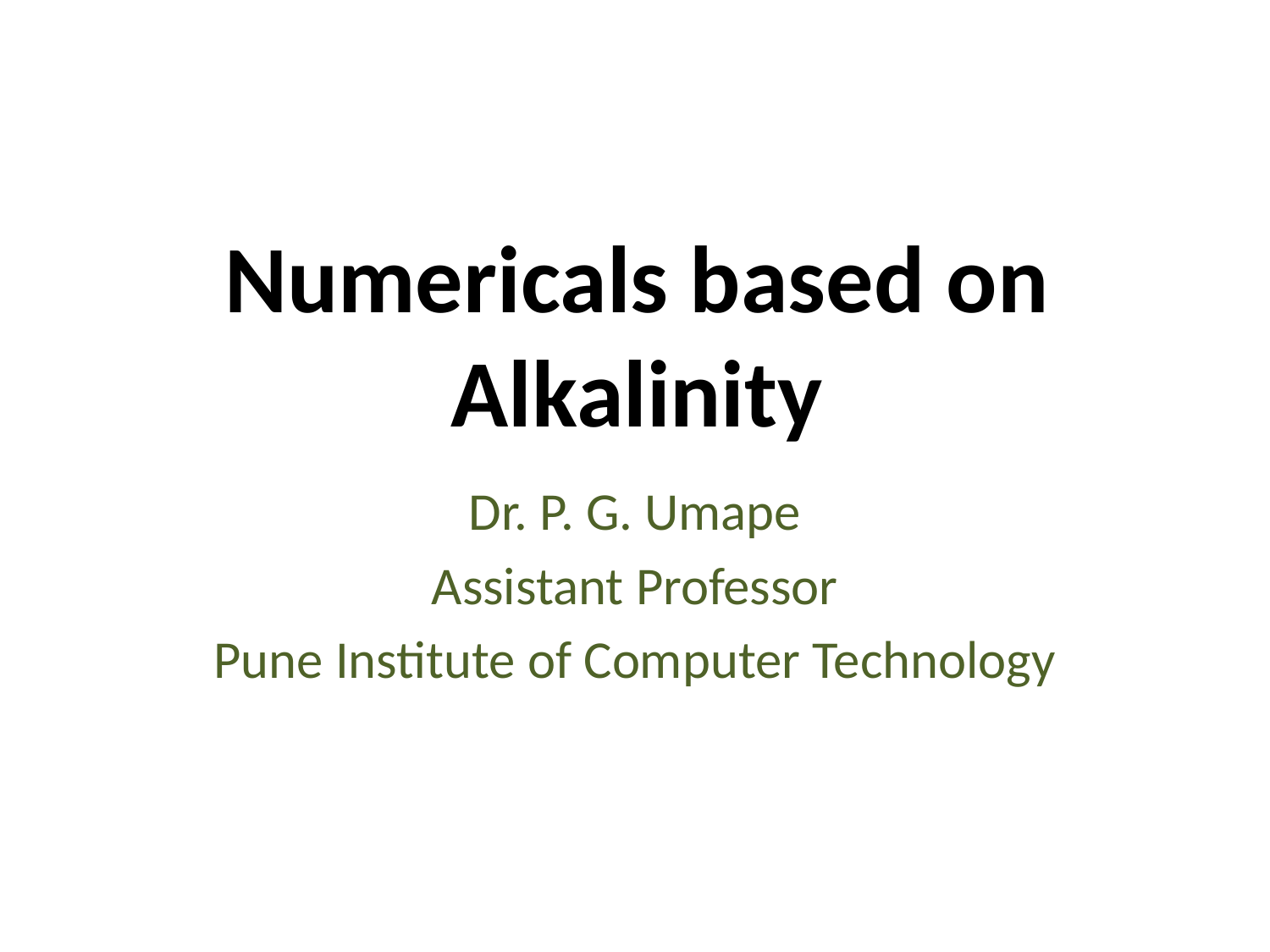

# Numericals based on Alkalinity
Dr. P. G. Umape
Assistant Professor
Pune Institute of Computer Technology